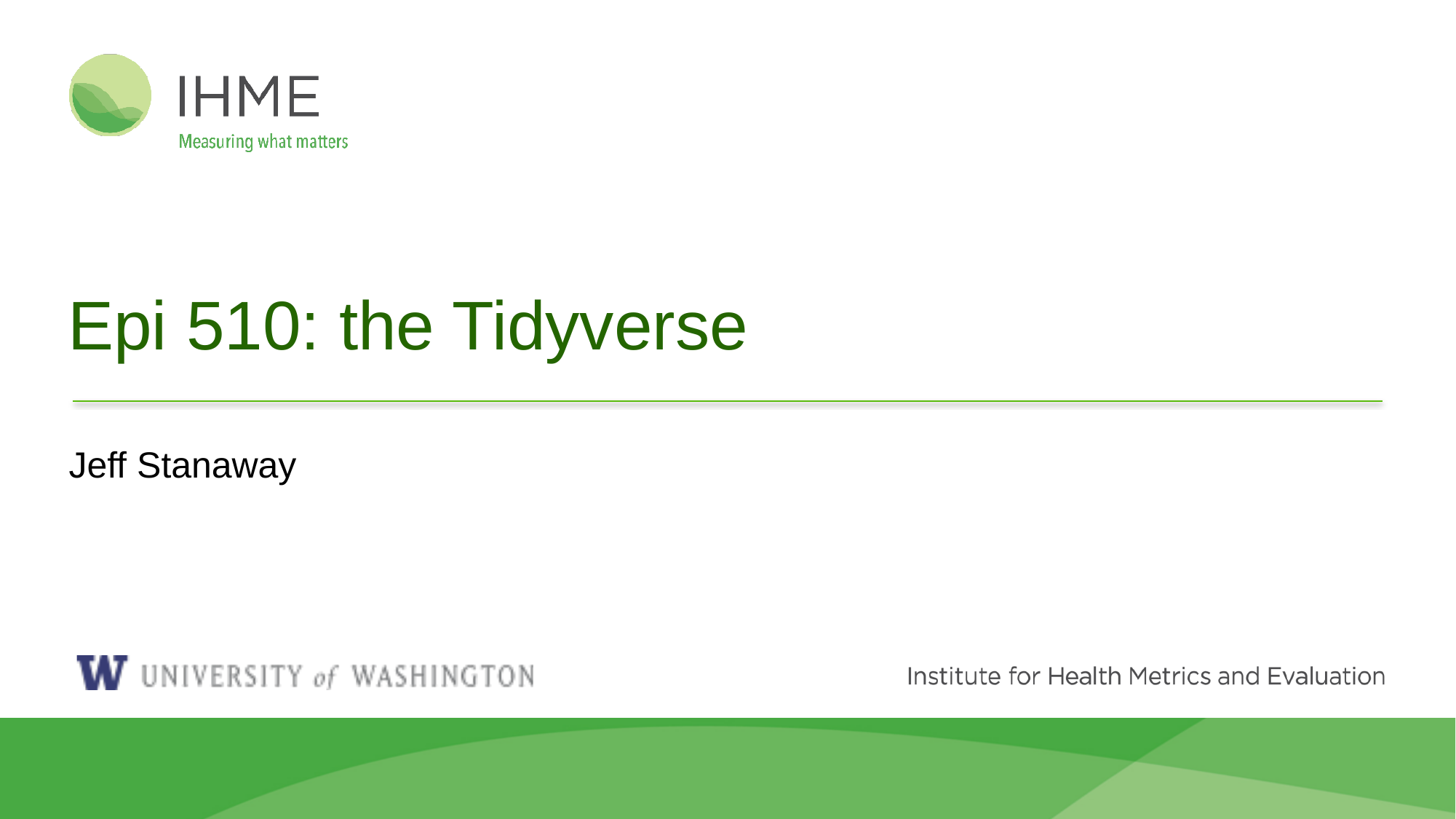

# Epi 510: the Tidyverse
Jeff Stanaway